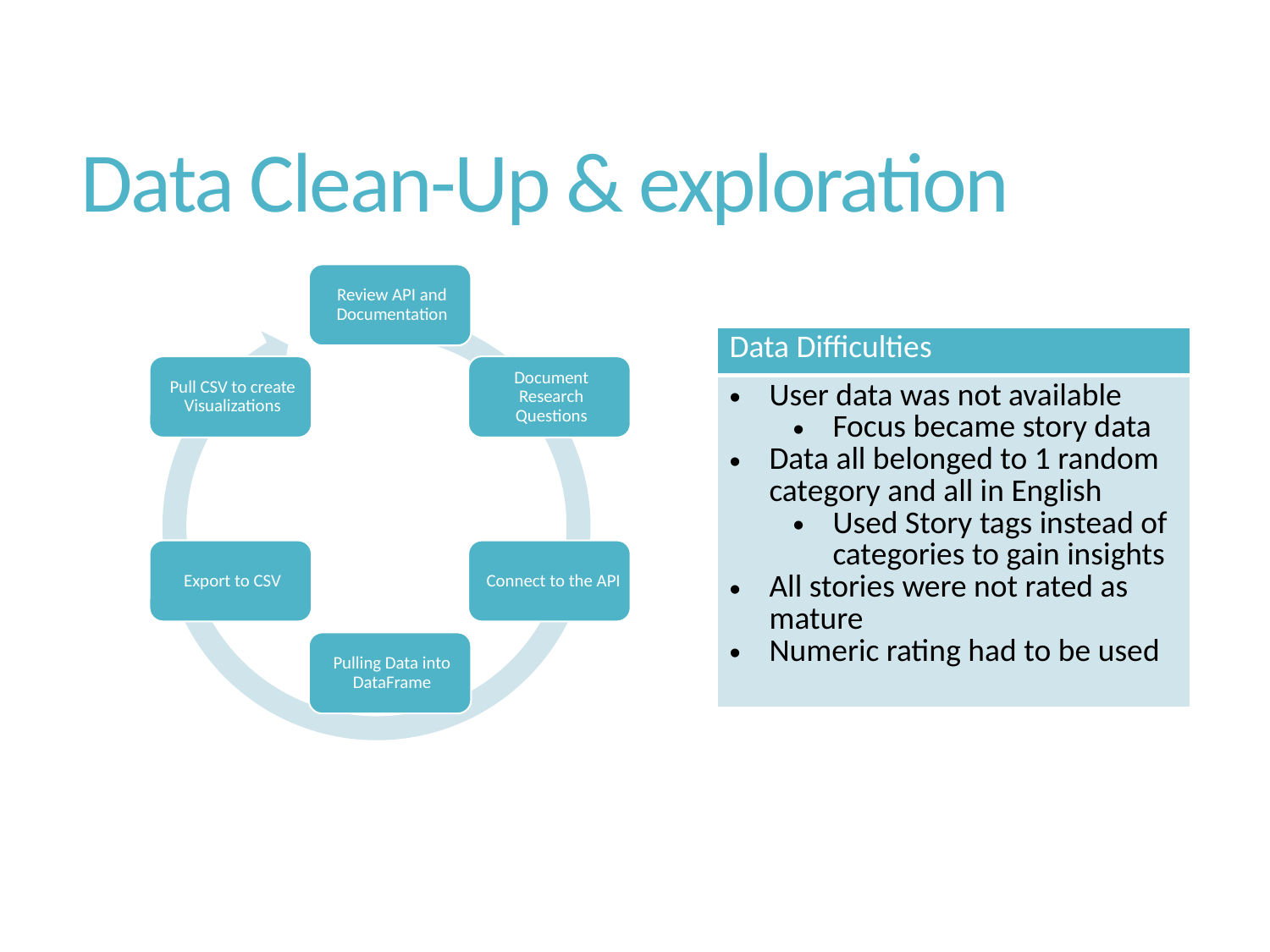

# Data Clean-Up & exploration
Review API and Documentation
Document Research Questions
 Connect to the API
Pulling Data into DataFrame
Export to CSV
Pull CSV to create Visualizations
| Data Difficulties |
| --- |
| User data was not available Focus became story data Data all belonged to 1 random category and all in English Used Story tags instead of categories to gain insights All stories were not rated as mature Numeric rating had to be used |